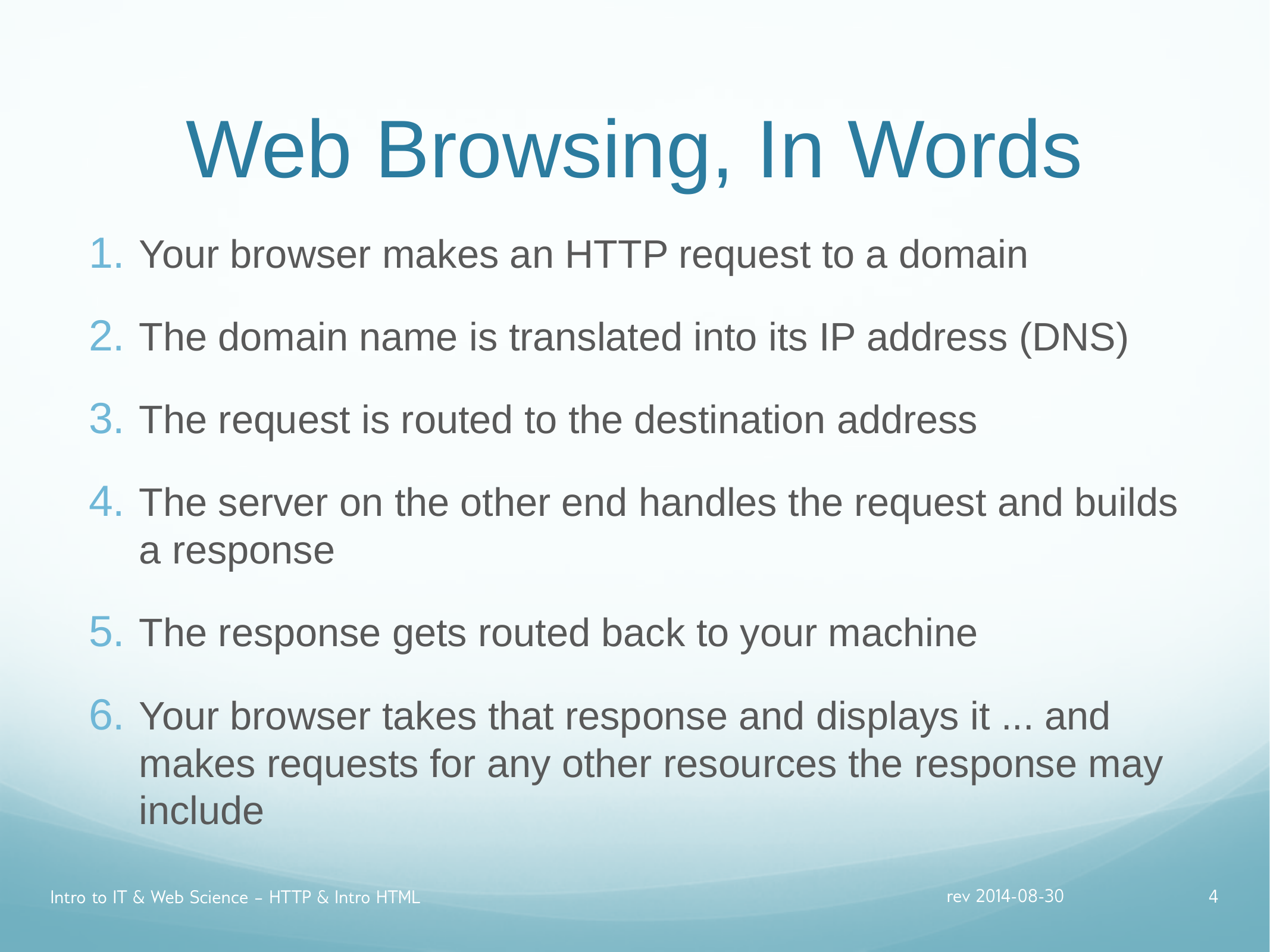

# Web Browsing, In Words
Your browser makes an HTTP request to a domain
The domain name is translated into its IP address (DNS)
The request is routed to the destination address
The server on the other end handles the request and builds a response
The response gets routed back to your machine
Your browser takes that response and displays it ... and makes requests for any other resources the response may include